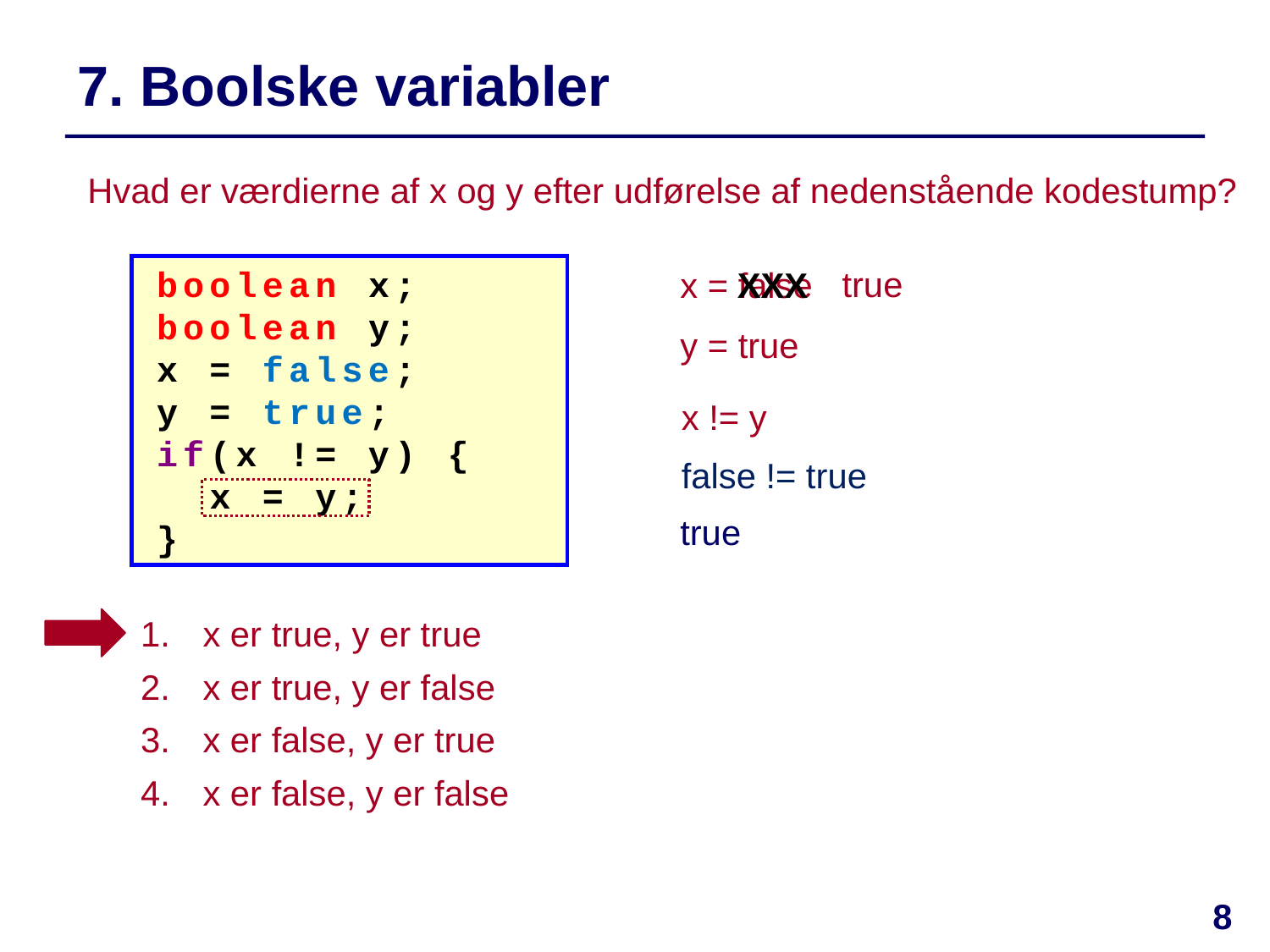

# 7. Boolske variabler
Hvad er værdierne af x og y efter udførelse af nedenstående kodestump?
true
boolean x;
boolean y;
x = false;
y = true;
if(x != y) {
  x = y;
}
x = false
XXX
y = true
x != y
false != true

true
x er true, y er true
x er true, y er false
x er false, y er true
x er false, y er false

8